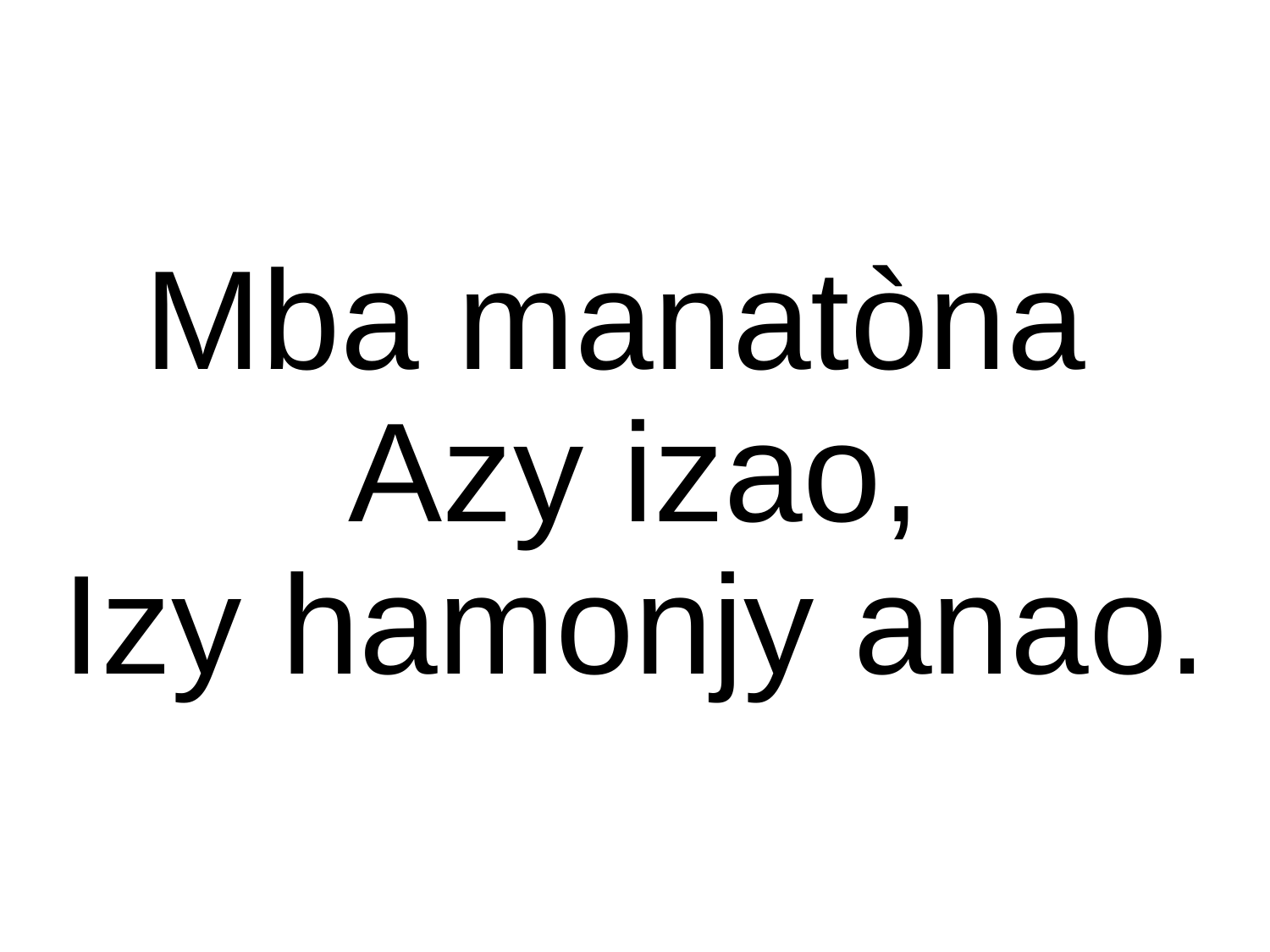

Mba manatòna
Azy izao,
Izy hamonjy anao.